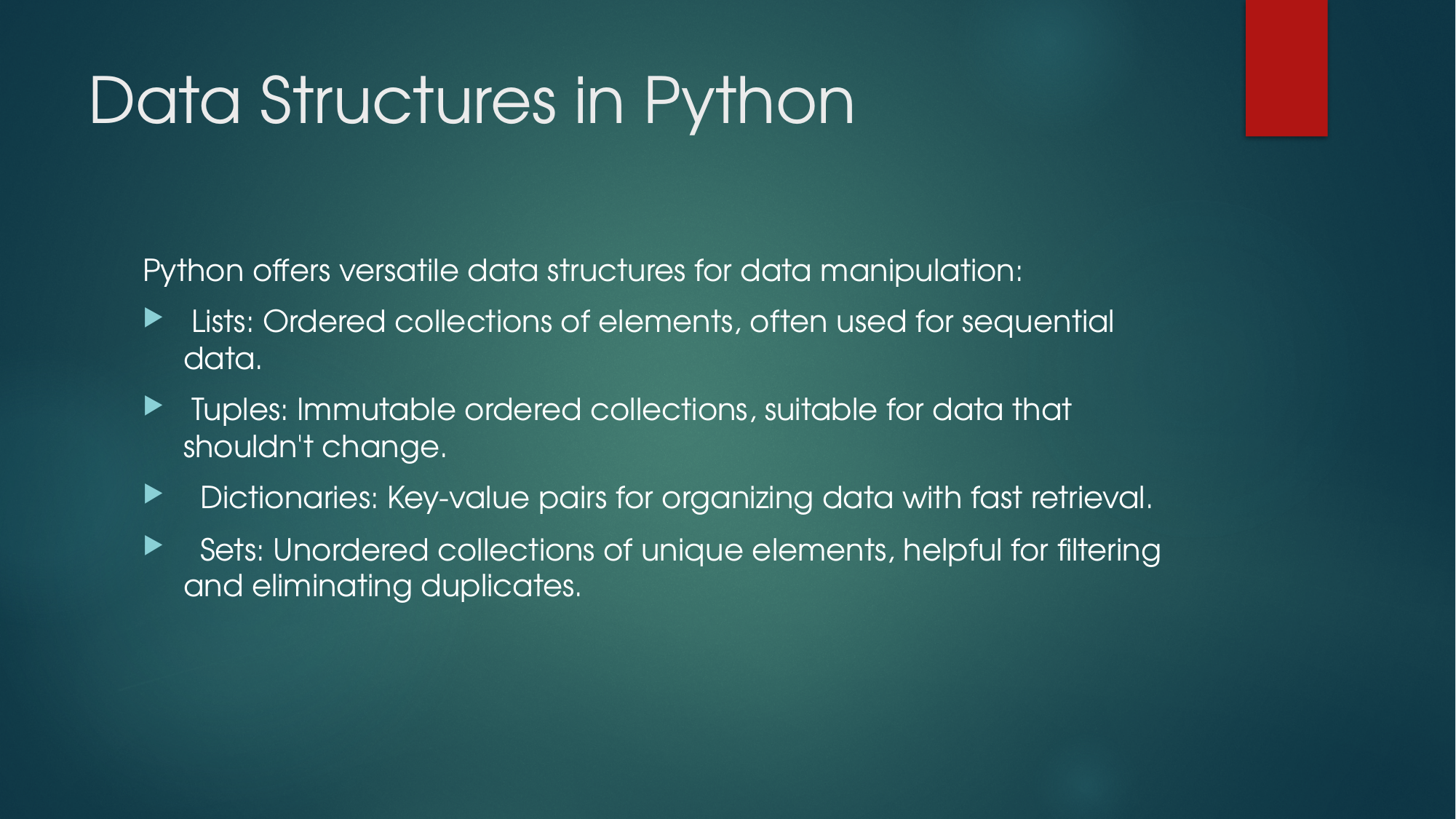

# Data Structures in Python
Python offers versatile data structures for data manipulation:
 Lists: Ordered collections of elements, often used for sequential data.
 Tuples: Immutable ordered collections, suitable for data that shouldn't change.
  Dictionaries: Key-value pairs for organizing data with fast retrieval.
  Sets: Unordered collections of unique elements, helpful for filtering and eliminating duplicates.